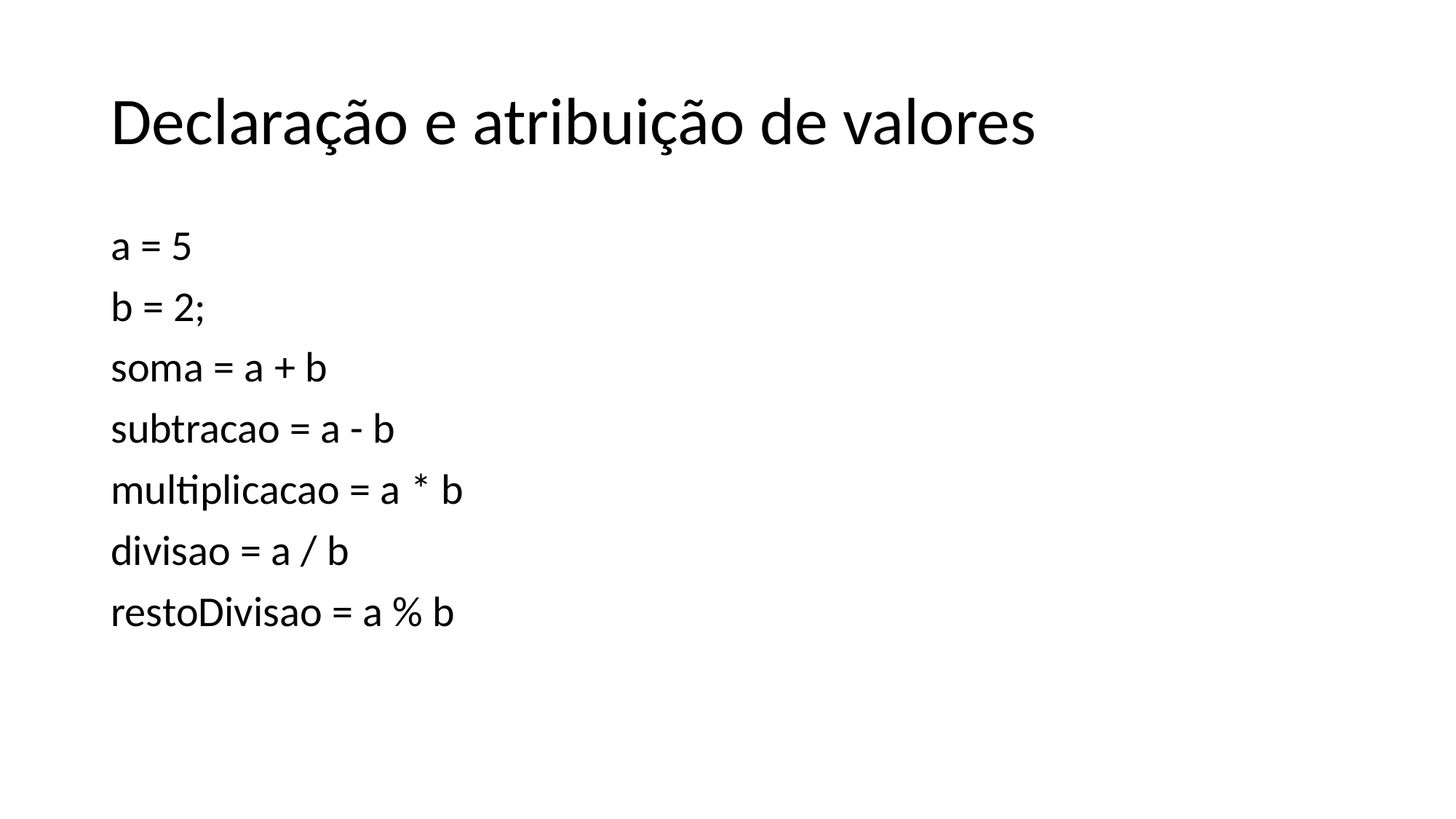

# Declaração e atribuição de valores
a = 5
b = 2;
soma = a + b
subtracao = a - b
multiplicacao = a * b
divisao = a / b
restoDivisao = a % b